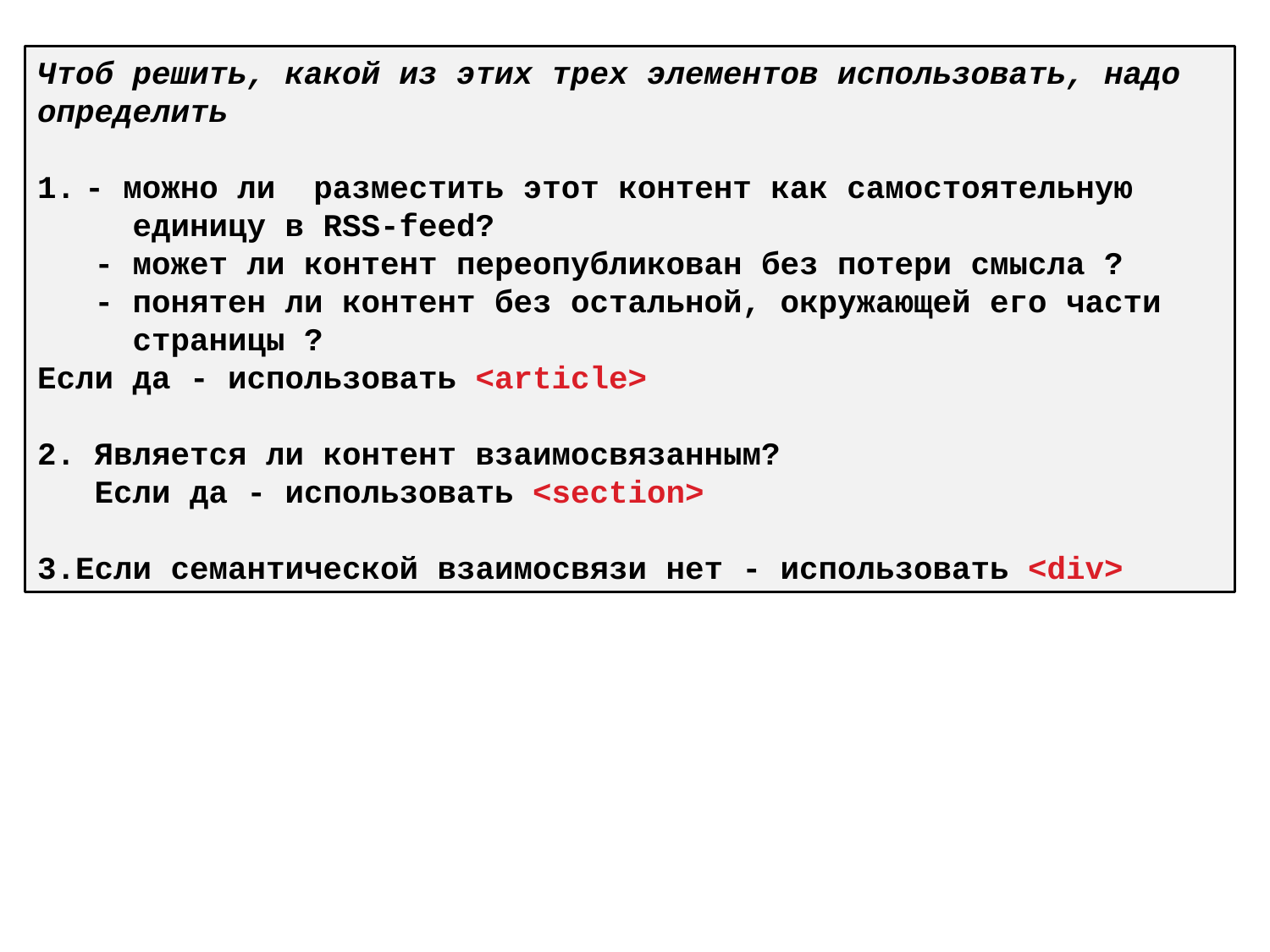

Чтоб решить, какой из этих трех элементов использовать, надо определить

- можно ли  разместить этот контент как самостоятельную
     единицу в RSS-feed?
   - может ли контент переопубликован без потери смысла ?
   - понятен ли контент без остальной, окружающей его части
     страницы ?
Если да - использовать <article>

2. Является ли контент взаимосвязанным?
   Если да - использовать <section>

3.Если семантической взаимосвязи нет - использовать <div>